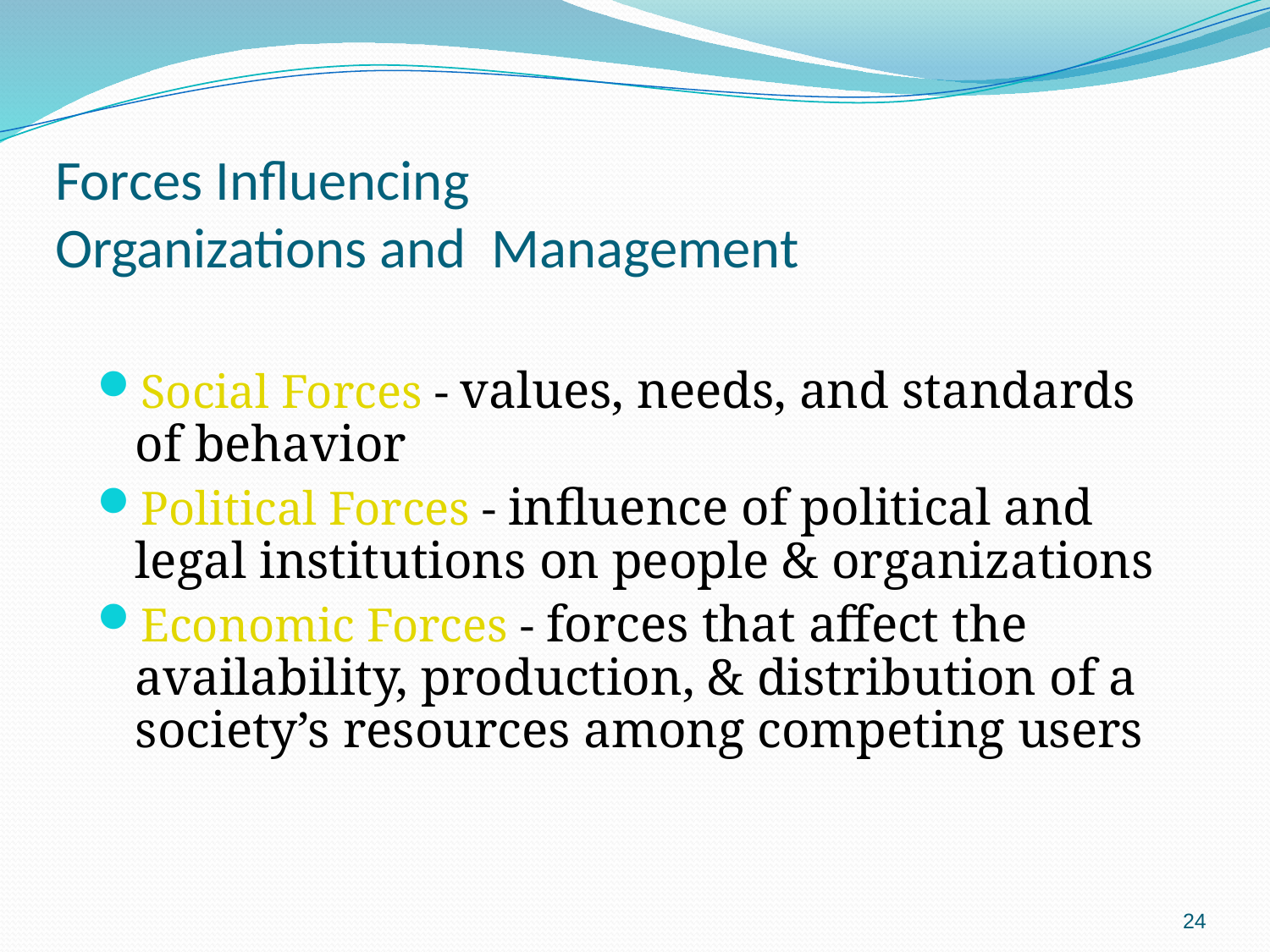

# Forces Influencing Organizations and  Management
Social Forces - values, needs, and standards of behavior
Political Forces - influence of political and legal institutions on people & organizations
Economic Forces - forces that affect the availability, production, & distribution of a society’s resources among competing users
24